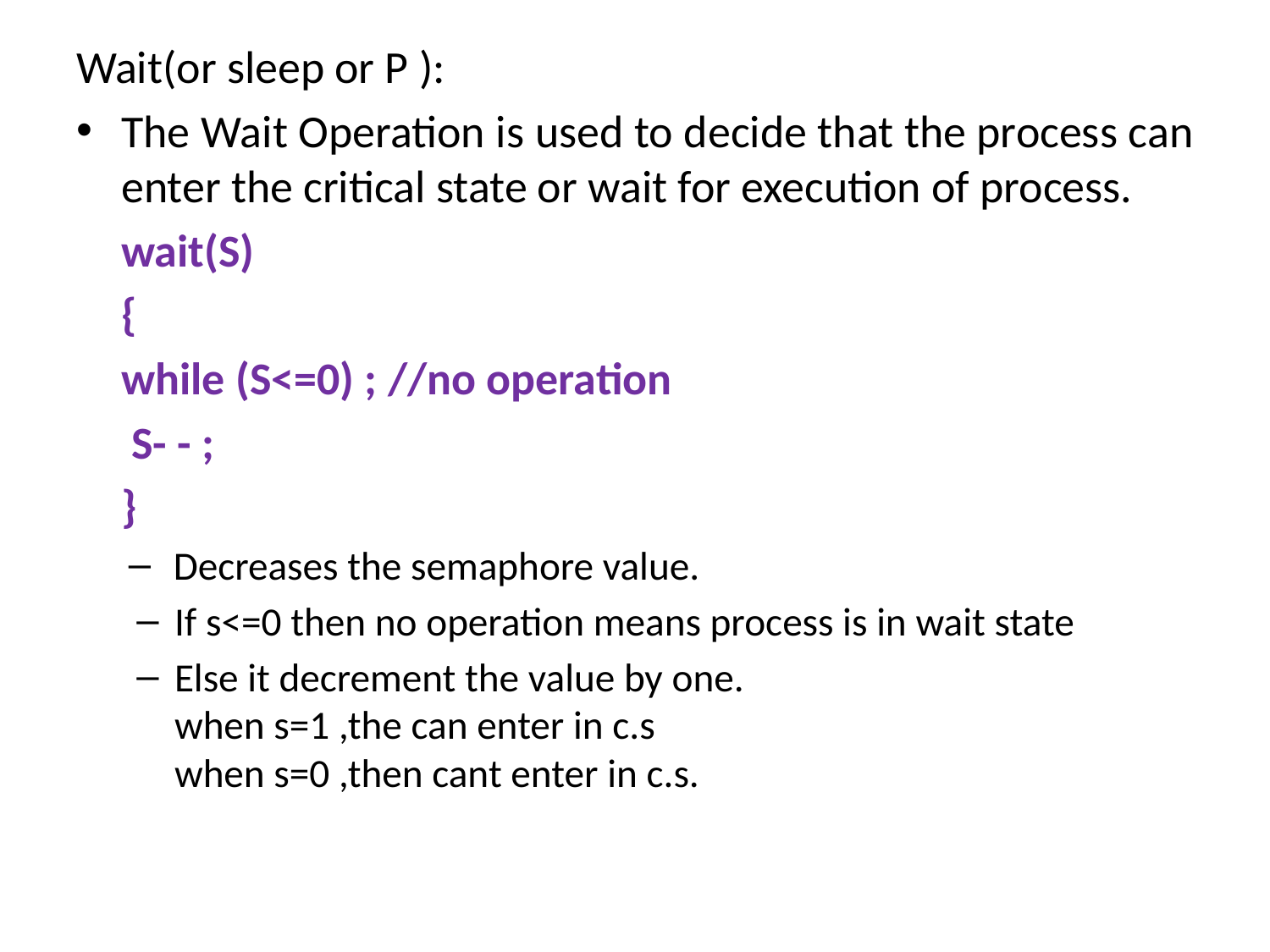

Wait(or sleep or P ):
The Wait Operation is used to decide that the process can enter the critical state or wait for execution of process.
wait(S)
{
while (S<=0) ; //no operation
 S- - ;
}
Decreases the semaphore value.
If s<=0 then no operation means process is in wait state
Else it decrement the value by one.
when s=1 ,the can enter in c.s
when s=0 ,then cant enter in c.s.